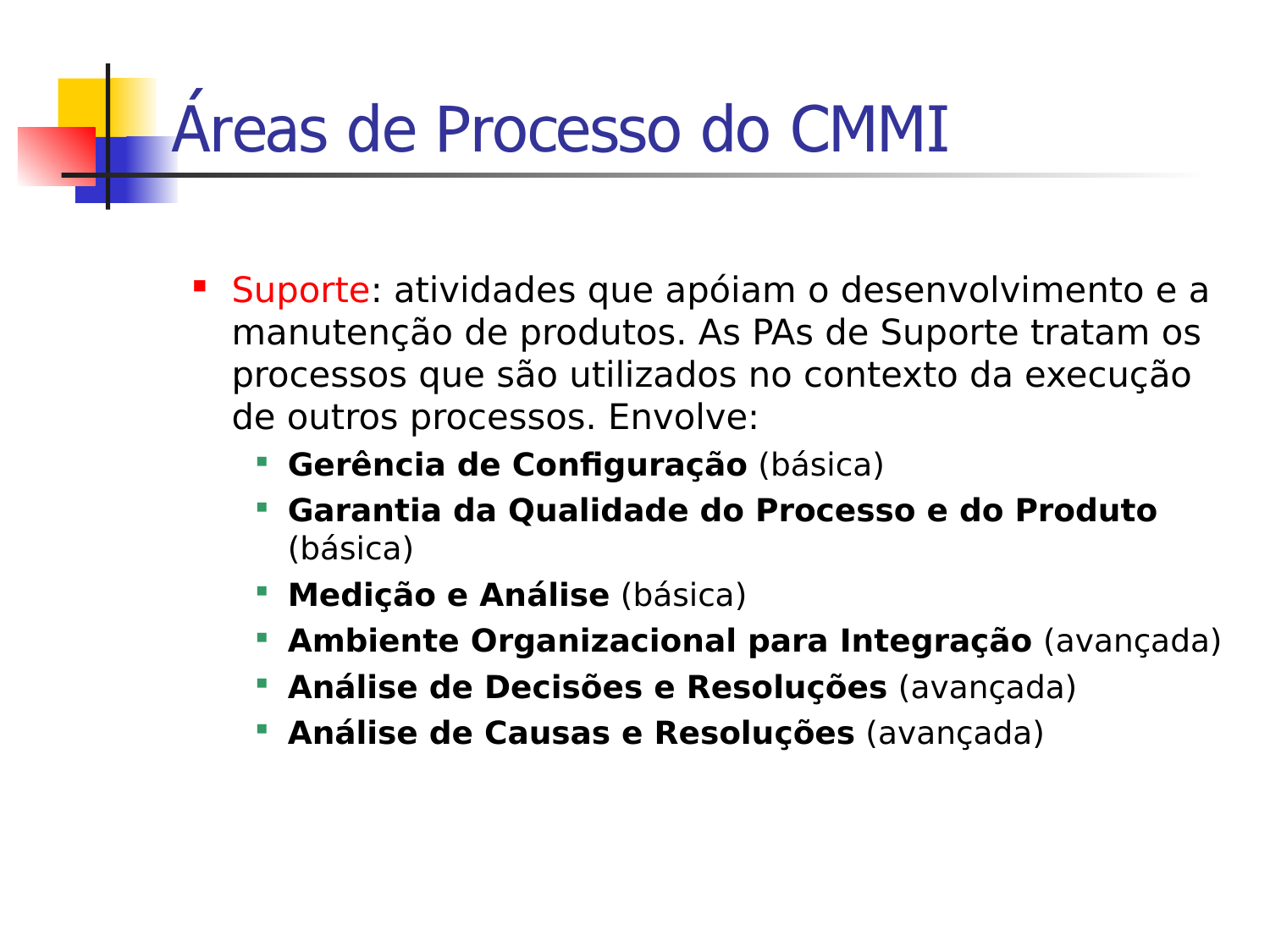

Áreas de Processo do CMMI

Suporte: atividades que apóiam o desenvolvimento e a manutenção de produtos. As PAs de Suporte tratam os processos que são utilizados no contexto da execução de outros processos. Envolve:
Gerência de Configuração (básica)
Garantia da Qualidade do Processo e do Produto (básica)
Medição e Análise (básica)
Ambiente Organizacional para Integração (avançada)
Análise de Decisões e Resoluções (avançada)
Análise de Causas e Resoluções (avançada)